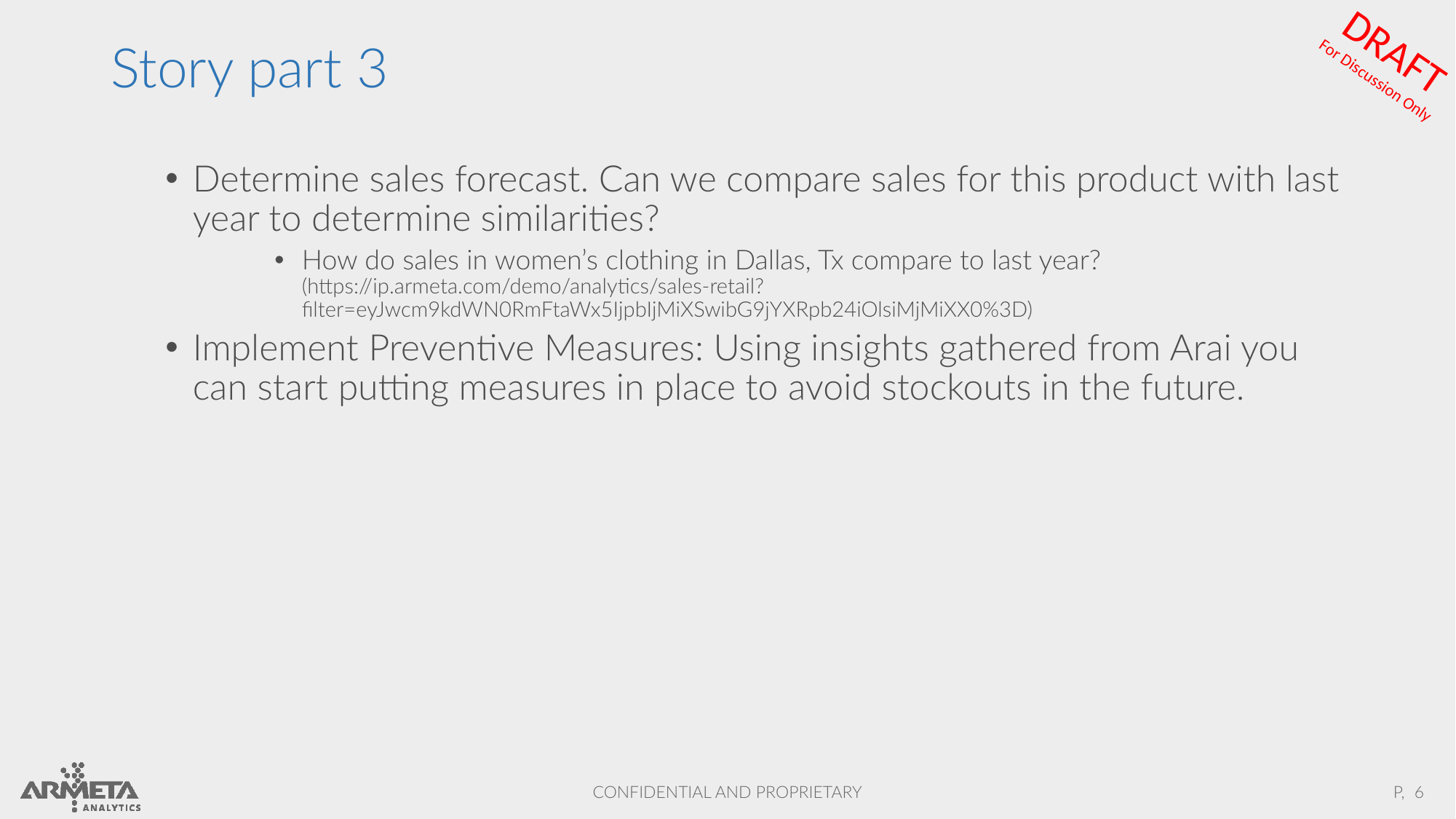

# Story part 3
Determine sales forecast. Can we compare sales for this product with last year to determine similarities?
How do sales in women’s clothing in Dallas, Tx compare to last year? (https://ip.armeta.com/demo/analytics/sales-retail?filter=eyJwcm9kdWN0RmFtaWx5IjpbIjMiXSwibG9jYXRpb24iOlsiMjMiXX0%3D)
Implement Preventive Measures: Using insights gathered from Arai you can start putting measures in place to avoid stockouts in the future.

6